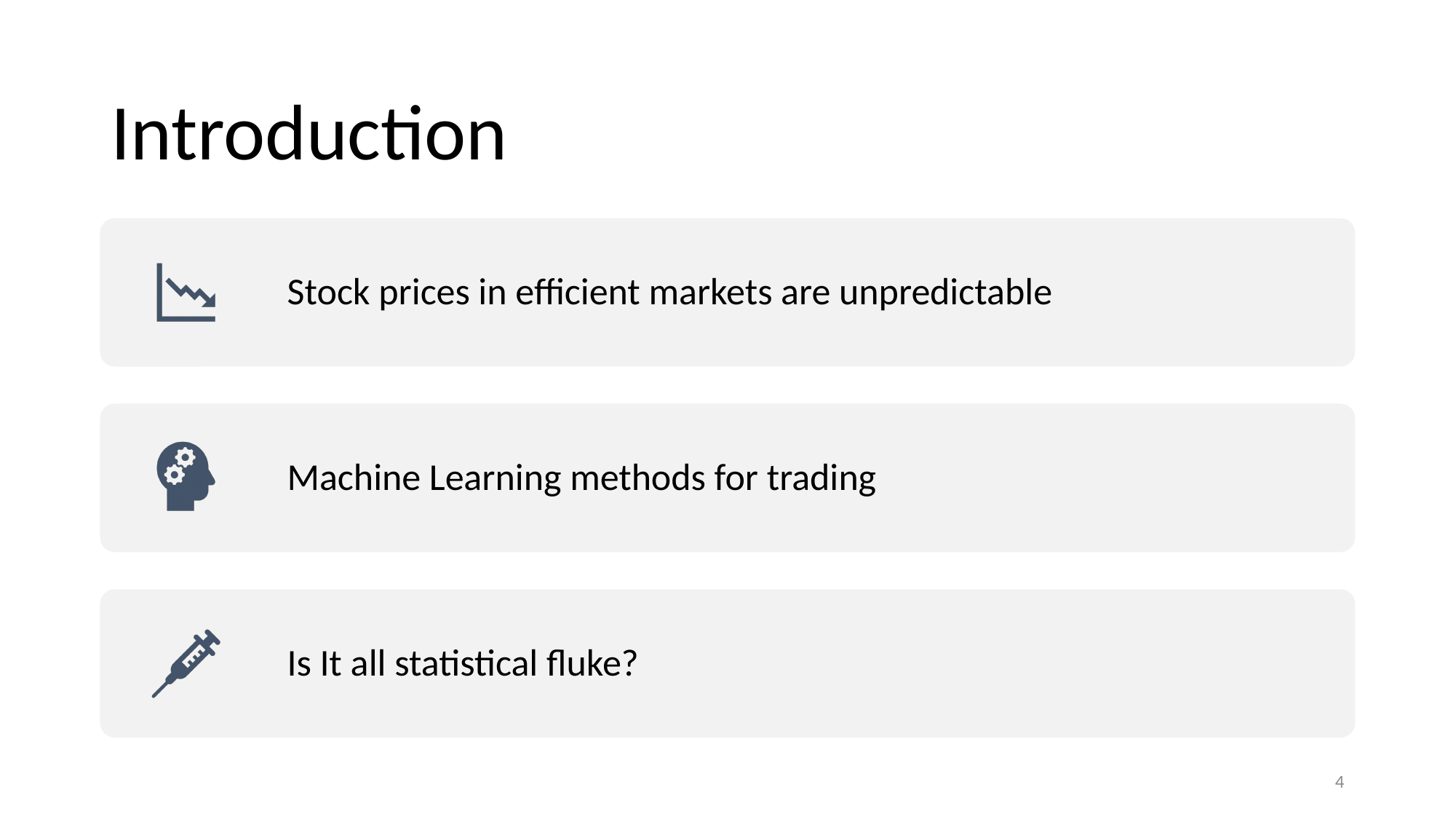

# Introduction
Stock prices in efficient markets are unpredictable
Machine Learning methods for trading
Is It all statistical fluke?
4